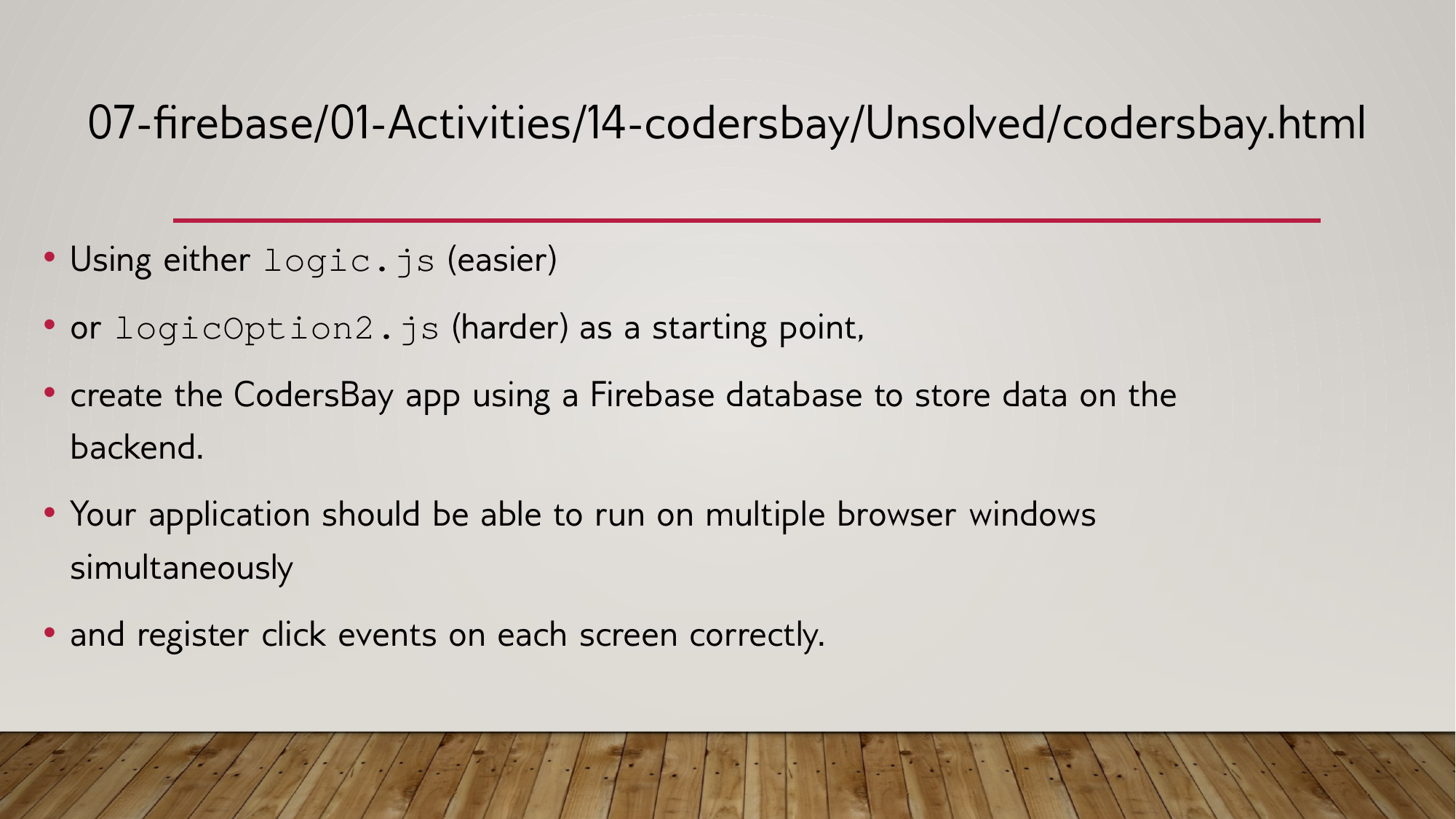

07-firebase/01-Activities/14-codersbay/Unsolved/codersbay.html
Using either logic.js (easier)
or logicOption2.js (harder) as a starting point,
create the CodersBay app using a Firebase database to store data on the backend.
Your application should be able to run on multiple browser windows simultaneously
and register click events on each screen correctly.